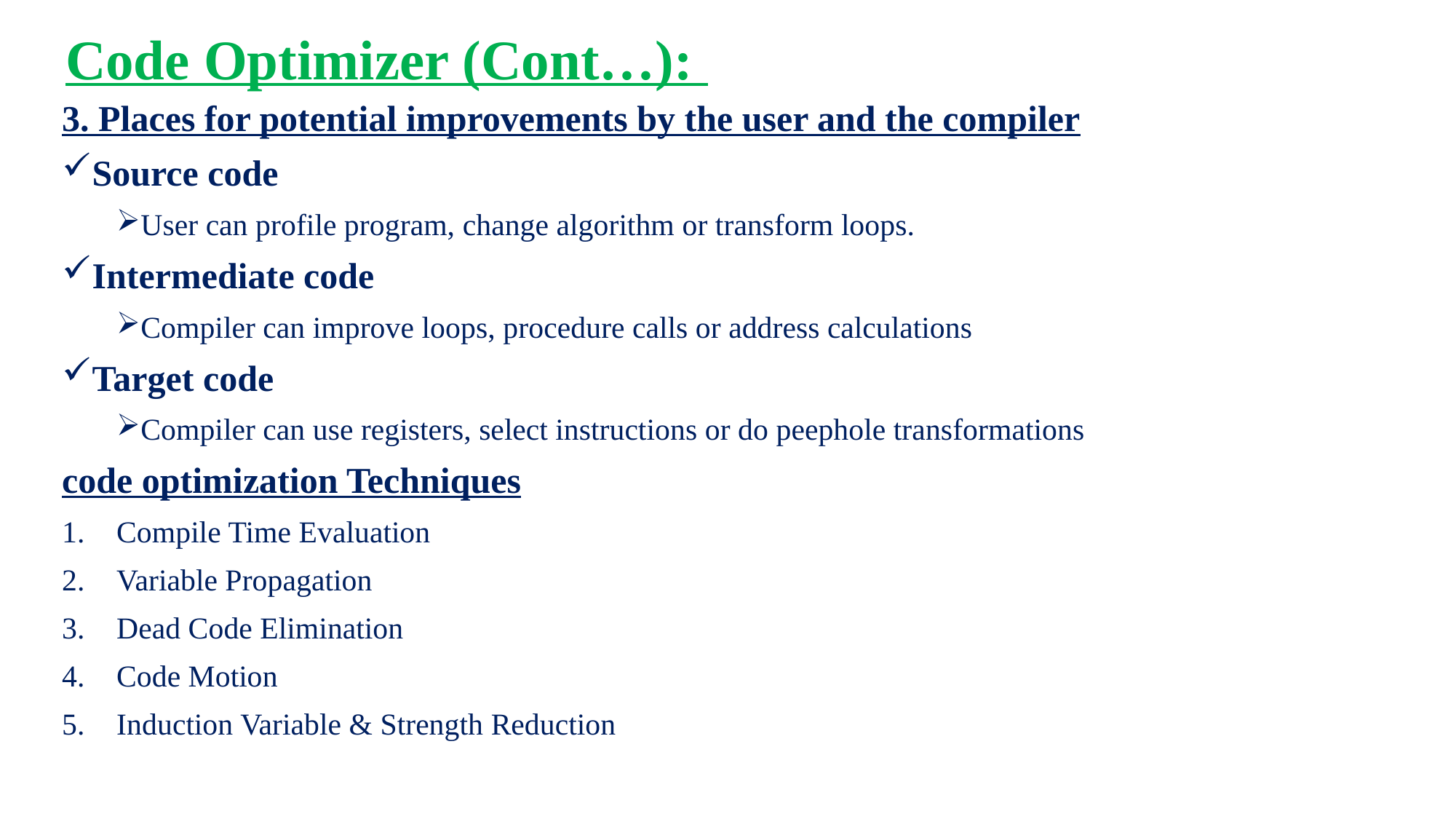

Code Optimizer (Cont…):
3. Places for potential improvements by the user and the compiler
Source code
User can profile program, change algorithm or transform loops.
Intermediate code
Compiler can improve loops, procedure calls or address calculations
Target code
Compiler can use registers, select instructions or do peephole transformations
code optimization Techniques
Compile Time Evaluation
Variable Propagation
Dead Code Elimination
Code Motion
Induction Variable & Strength Reduction